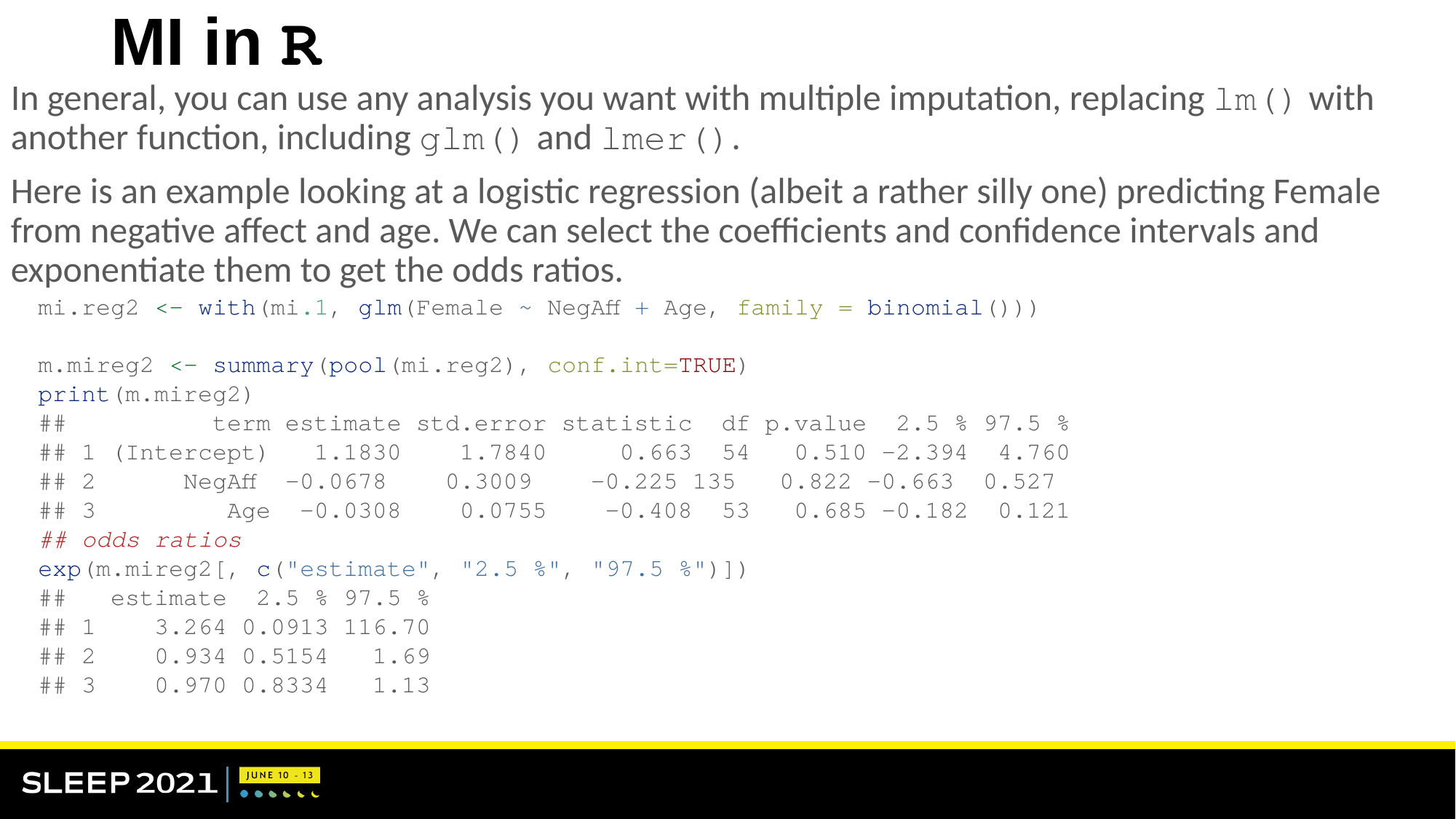

# MI in R
In general, you can use any analysis you want with multiple imputation, replacing lm() with another function, including glm() and lmer().
Here is an example looking at a logistic regression (albeit a rather silly one) predicting Female from negative affect and age. We can select the coefficients and confidence intervals and exponentiate them to get the odds ratios.
mi.reg2 <- with(mi.1, glm(Female ~ NegAff + Age, family = binomial()))
m.mireg2 <- summary(pool(mi.reg2), conf.int=TRUE)
print(m.mireg2)
##          term estimate std.error statistic  df p.value  2.5 % 97.5 %
## 1 (Intercept)   1.1830    1.7840     0.663  54   0.510 -2.394  4.760
## 2      NegAff  -0.0678    0.3009    -0.225 135   0.822 -0.663  0.527
## 3         Age  -0.0308    0.0755    -0.408  53   0.685 -0.182  0.121
## odds ratios exp(m.mireg2[, c("estimate", "2.5 %", "97.5 %")])
##   estimate  2.5 % 97.5 %
## 1    3.264 0.0913 116.70
## 2    0.934 0.5154   1.69
## 3    0.970 0.8334   1.13